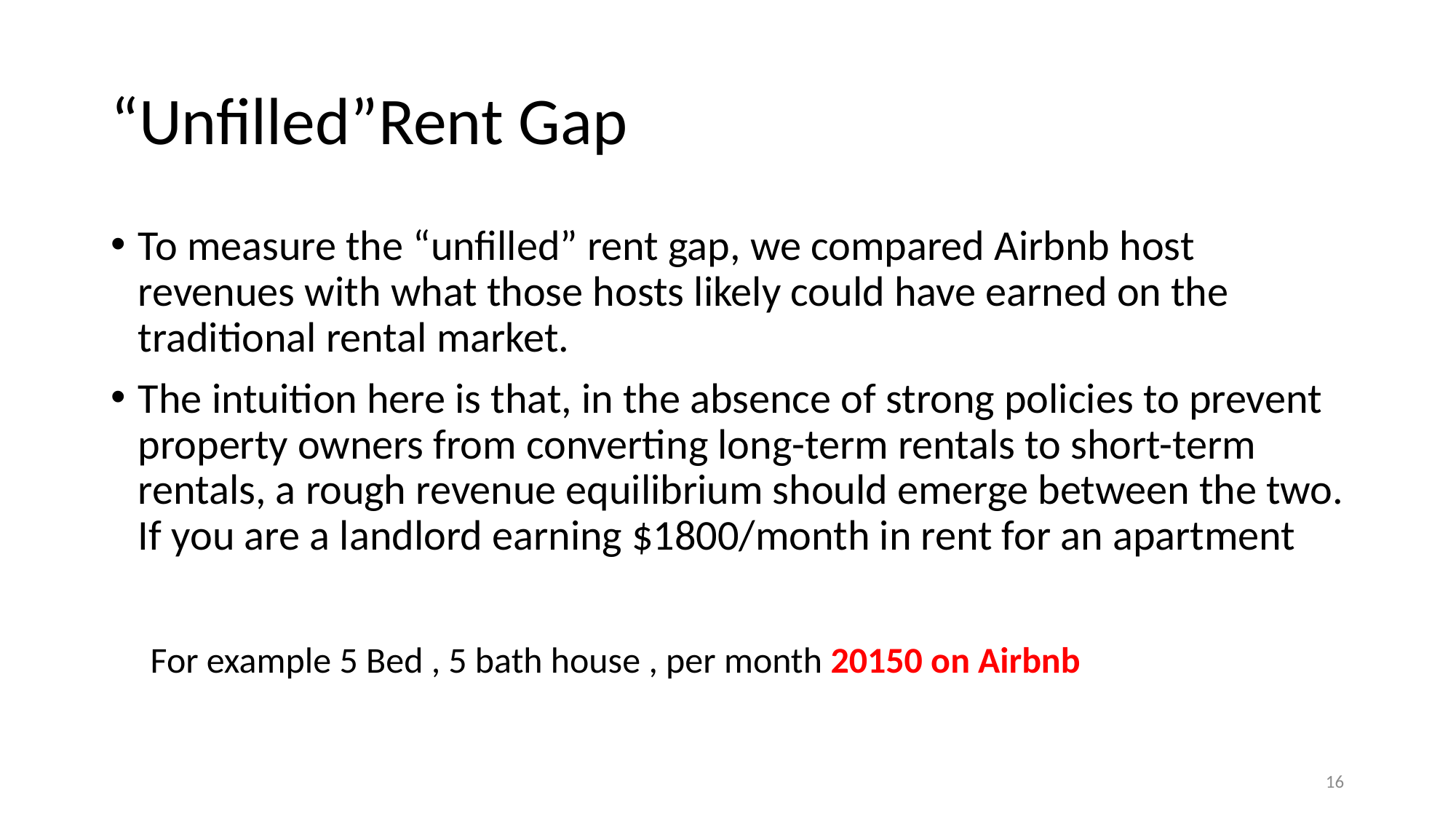

# “Unfilled”Rent Gap
To measure the “unfilled” rent gap, we compared Airbnb host revenues with what those hosts likely could have earned on the traditional rental market.
The intuition here is that, in the absence of strong policies to prevent property owners from converting long-term rentals to short-term rentals, a rough revenue equilibrium should emerge between the two. If you are a landlord earning $1800/month in rent for an apartment
For example 5 Bed , 5 bath house , per month 20150 on Airbnb
16